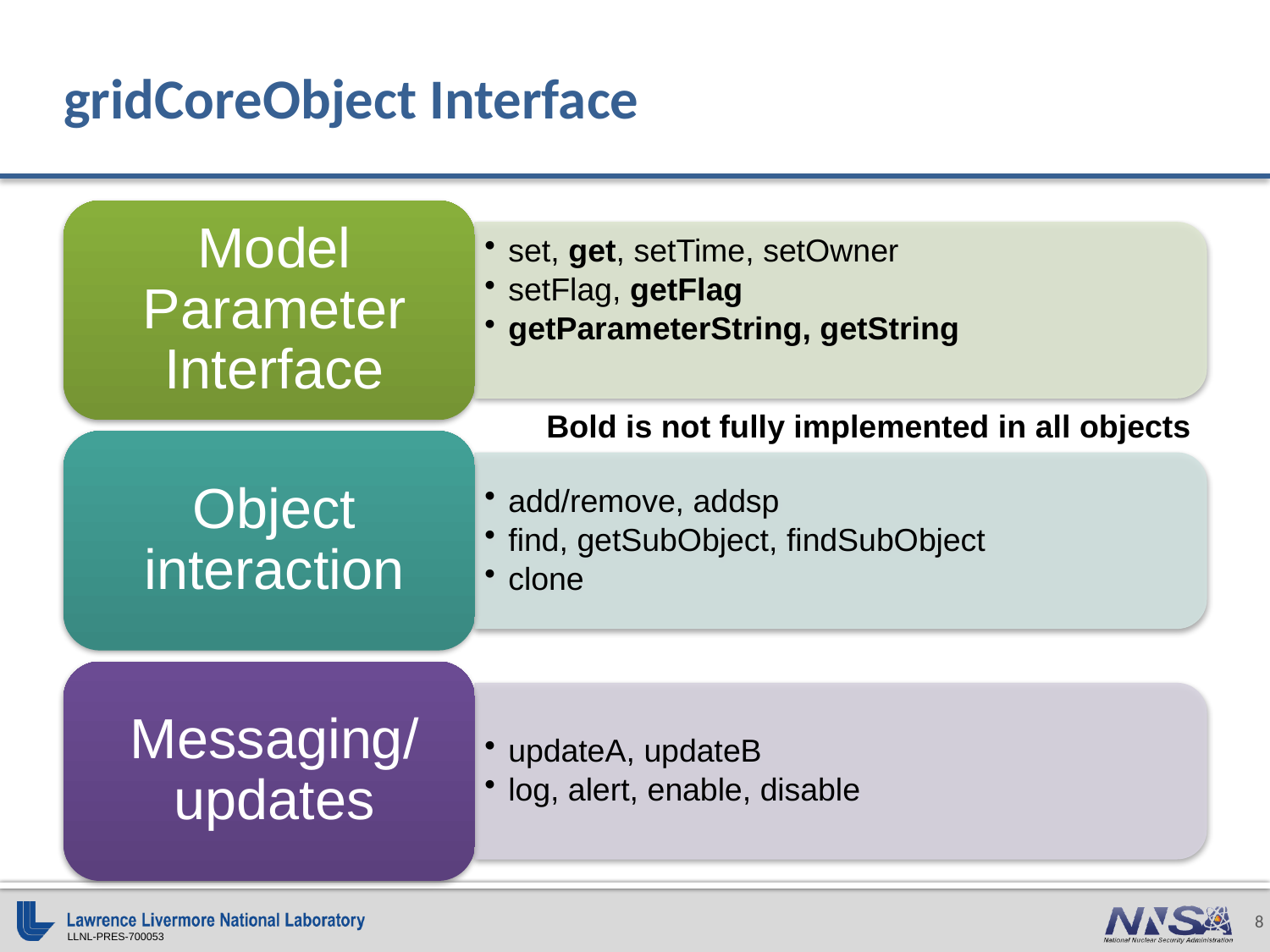

# gridCoreObject Interface
set, get, setTime, setOwner
setFlag, getFlag
getParameterString, getString

Model Parameter Interface
add/remove, addsp
find, getSubObject, findSubObject
clone
Object interaction
updateA, updateB
log, alert, enable, disable
Messaging/ updates
Bold is not fully implemented in all objects